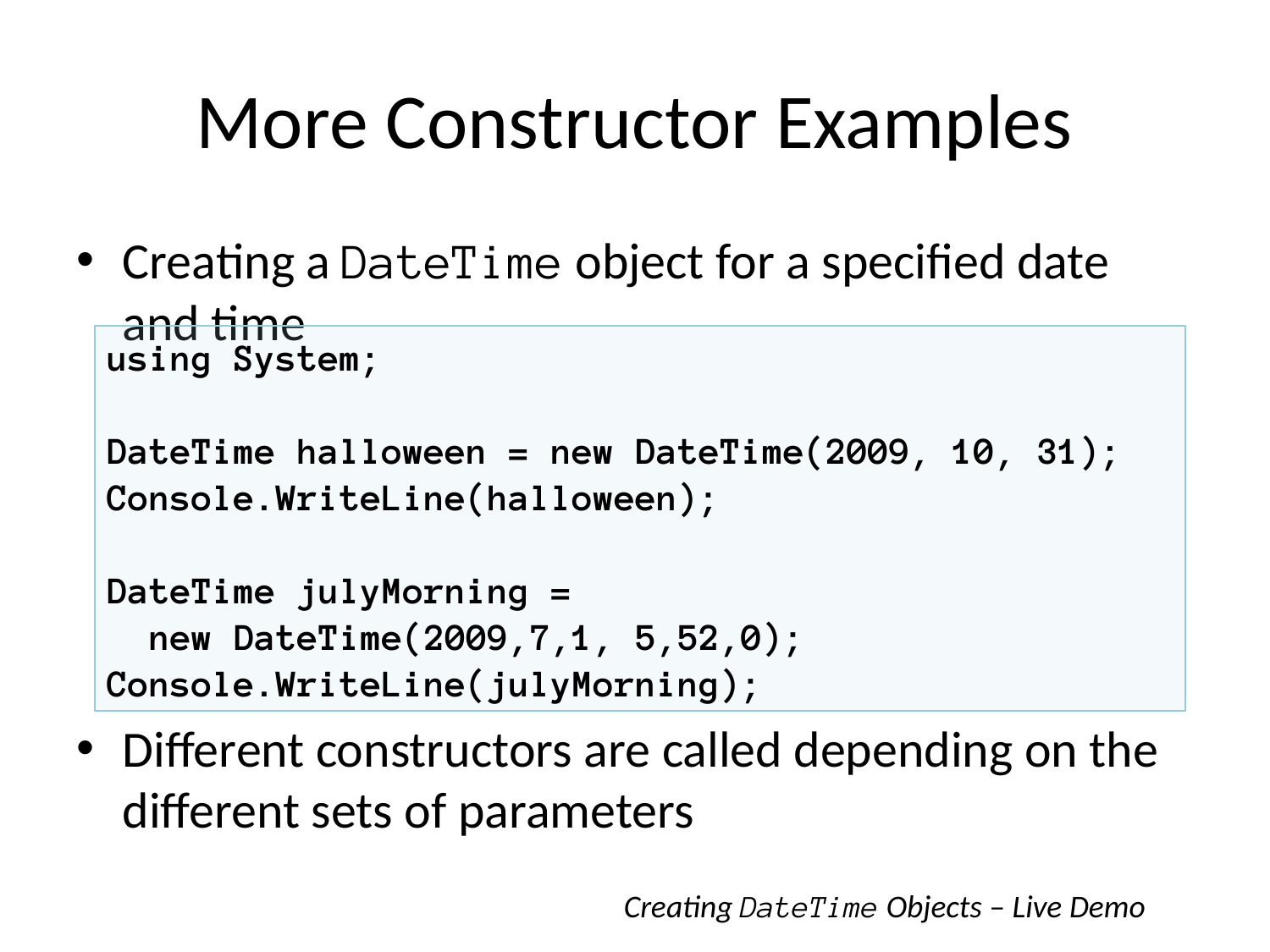

# More Constructor Examples
Creating a DateTime object for a specified date and time

Different constructors are called depending on the different sets of parameters
using System;

DateTime halloween = new DateTime(2009, 10, 31);
Console.WriteLine(halloween);

DateTime julyMorning =
  new DateTime(2009,7,1, 5,52,0);
Console.WriteLine(julyMorning);
Creating DateTime Objects – Live Demo